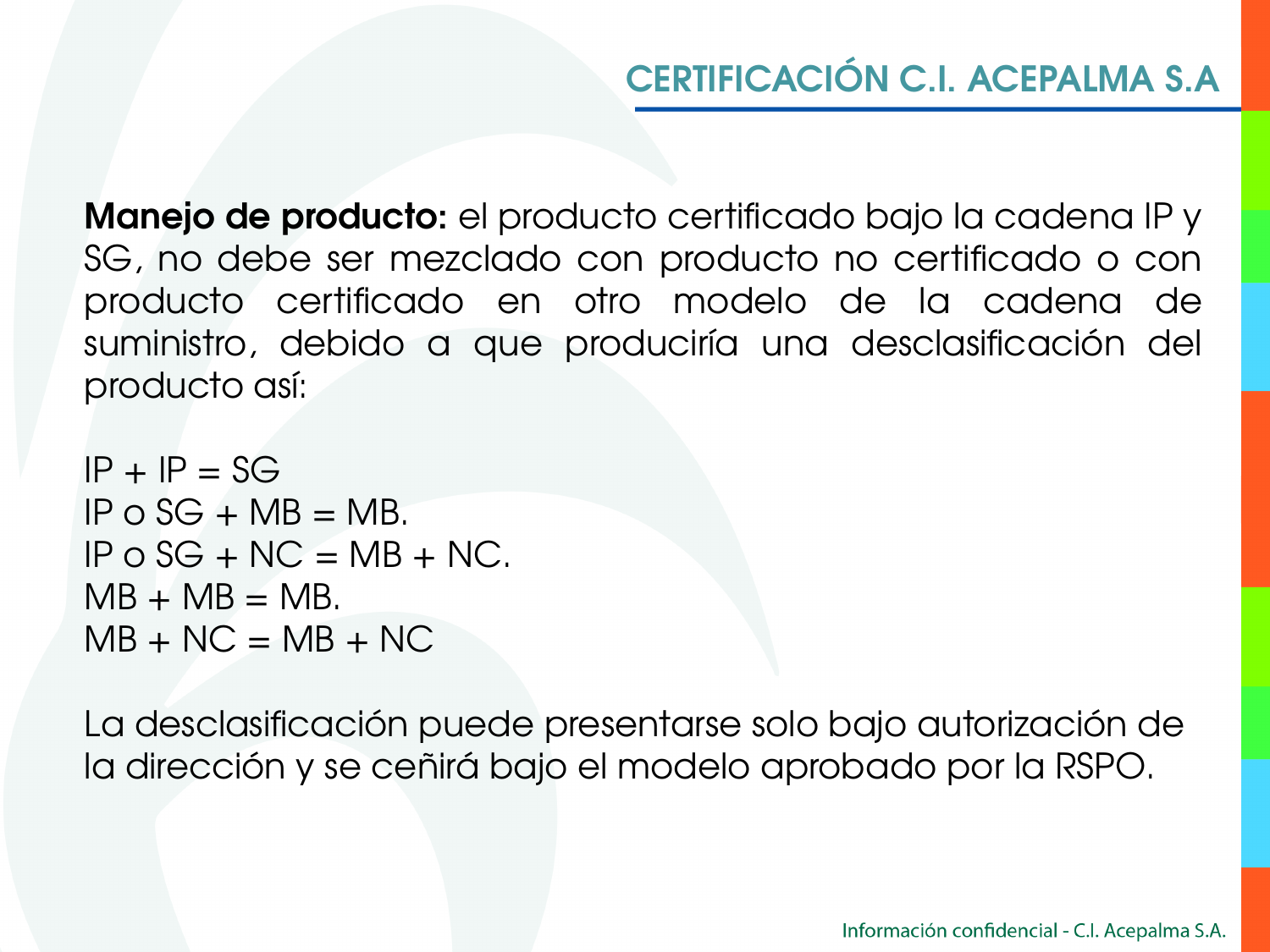

CERTIFICACIÓN C.I. ACEPALMA S.A
Manejo de producto: el producto certificado bajo la cadena IP y SG, no debe ser mezclado con producto no certificado o con producto certificado en otro modelo de la cadena de suministro, debido a que produciría una desclasificación del producto así:

IP + IP = SG
IP o SG + MB = MB.
IP o SG + NC = MB + NC.
MB + MB = MB.
MB + NC = MB + NC

La desclasificación puede presentarse solo bajo autorización de la dirección y se ceñirá bajo el modelo aprobado por la RSPO.